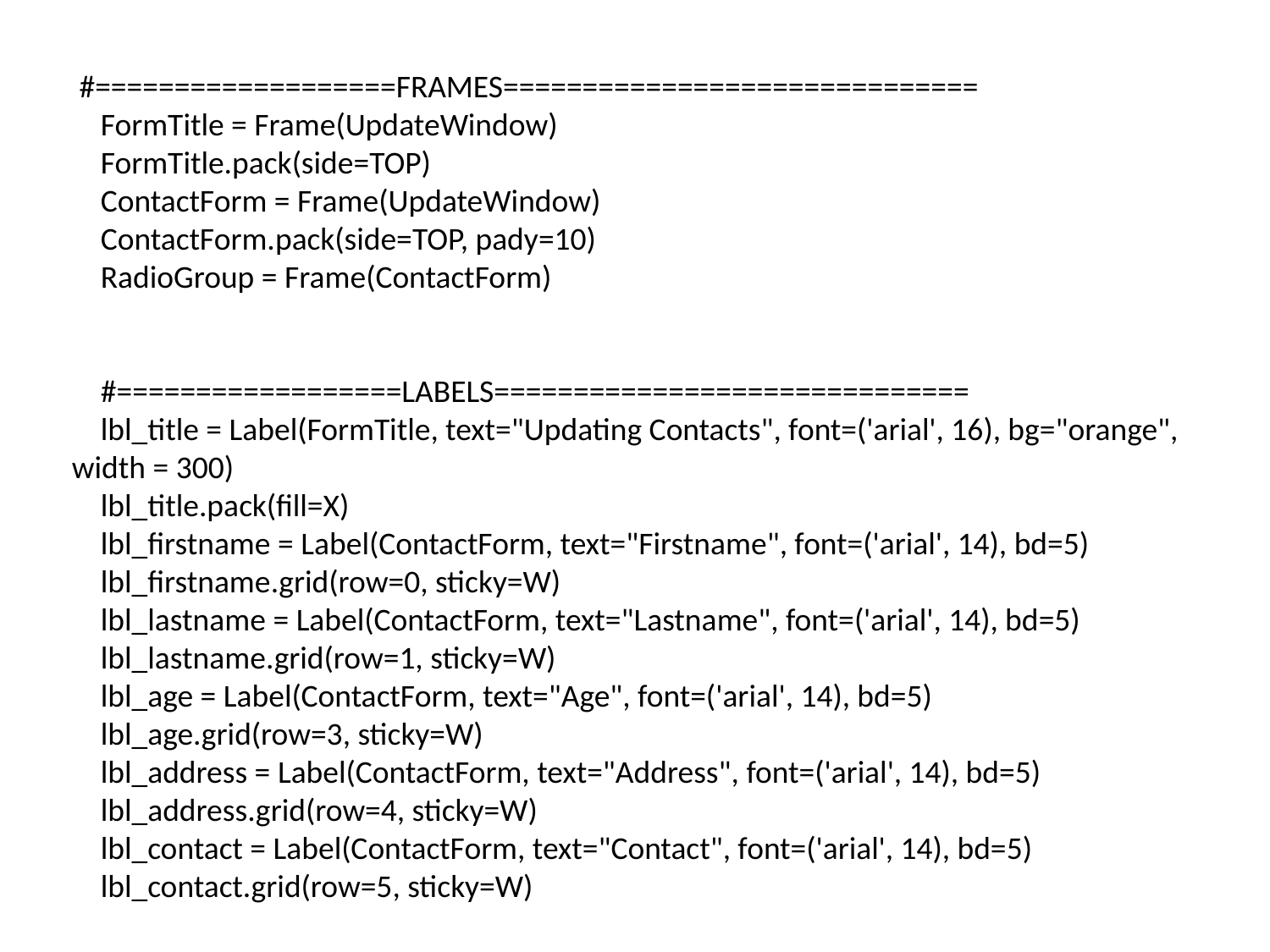

#===================FRAMES==============================
    FormTitle = Frame(UpdateWindow)
    FormTitle.pack(side=TOP)
    ContactForm = Frame(UpdateWindow)
    ContactForm.pack(side=TOP, pady=10)
    RadioGroup = Frame(ContactForm)

    #==================LABELS==============================
    lbl_title = Label(FormTitle, text="Updating Contacts", font=('arial', 16), bg="orange",  width = 300)
    lbl_title.pack(fill=X)
    lbl_firstname = Label(ContactForm, text="Firstname", font=('arial', 14), bd=5)
    lbl_firstname.grid(row=0, sticky=W)
    lbl_lastname = Label(ContactForm, text="Lastname", font=('arial', 14), bd=5)
    lbl_lastname.grid(row=1, sticky=W)
    lbl_age = Label(ContactForm, text="Age", font=('arial', 14), bd=5)
    lbl_age.grid(row=3, sticky=W)
    lbl_address = Label(ContactForm, text="Address", font=('arial', 14), bd=5)
    lbl_address.grid(row=4, sticky=W)
    lbl_contact = Label(ContactForm, text="Contact", font=('arial', 14), bd=5)
    lbl_contact.grid(row=5, sticky=W)